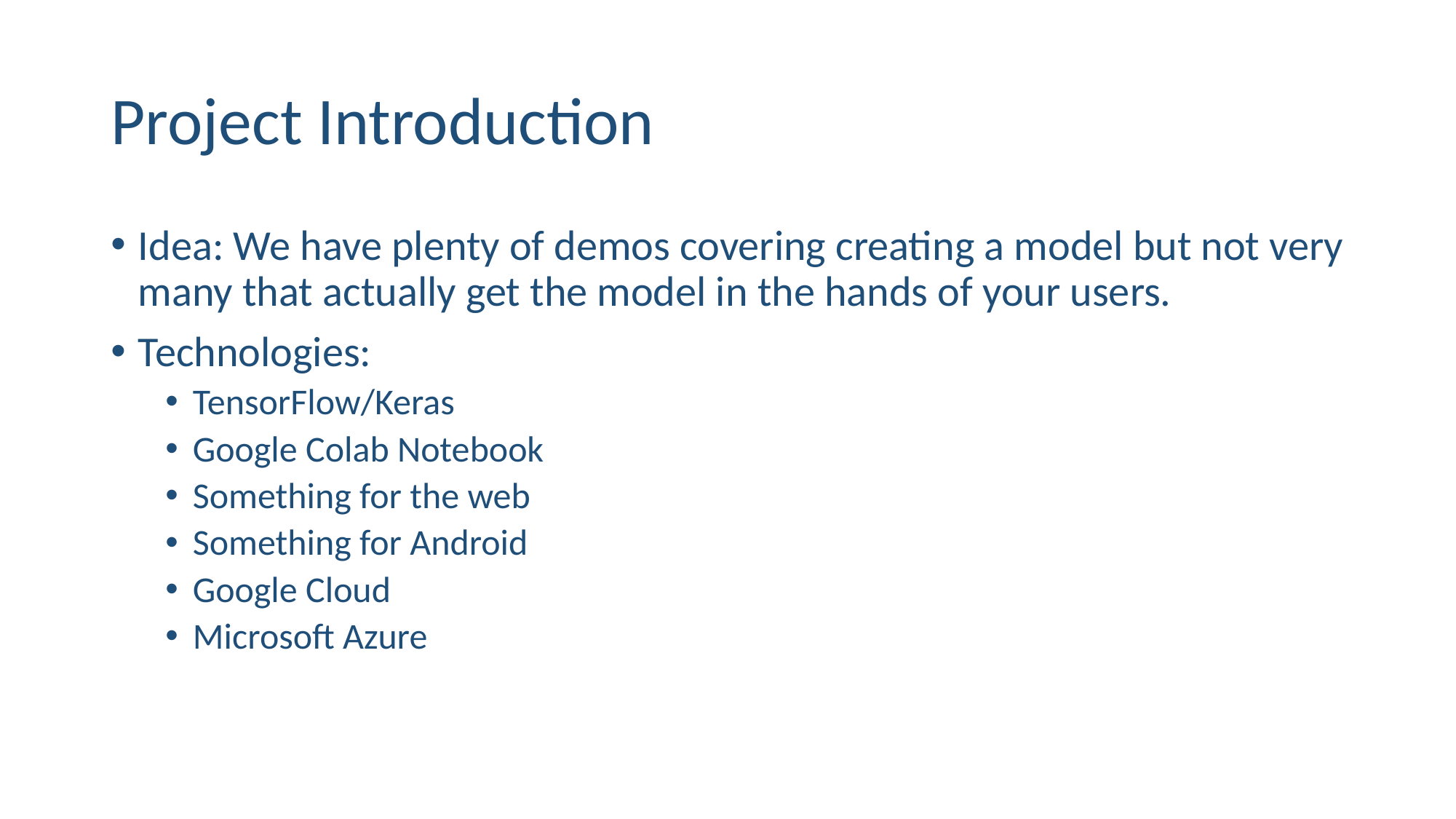

# Project Introduction
Idea: We have plenty of demos covering creating a model but not very many that actually get the model in the hands of your users.
Technologies:
TensorFlow/Keras
Google Colab Notebook
Something for the web
Something for Android
Google Cloud
Microsoft Azure